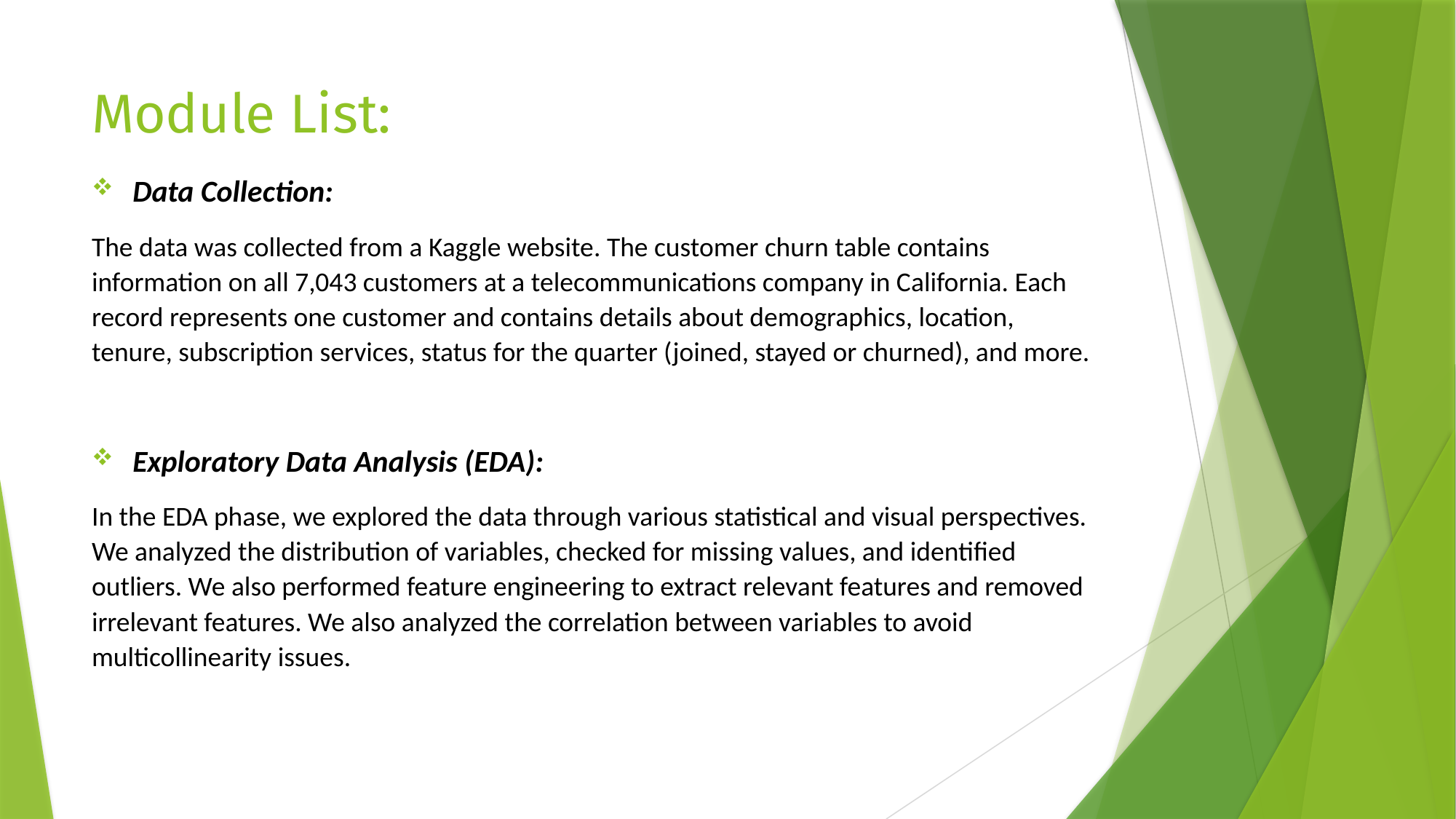

# Module List:
Data Collection:
The data was collected from a Kaggle website. The customer churn table contains information on all 7,043 customers at a telecommunications company in California. Each record represents one customer and contains details about demographics, location, tenure, subscription services, status for the quarter (joined, stayed or churned), and more.

Exploratory Data Analysis (EDA):
In the EDA phase, we explored the data through various statistical and visual perspectives. We analyzed the distribution of variables, checked for missing values, and identified outliers. We also performed feature engineering to extract relevant features and removed irrelevant features. We also analyzed the correlation between variables to avoid multicollinearity issues.